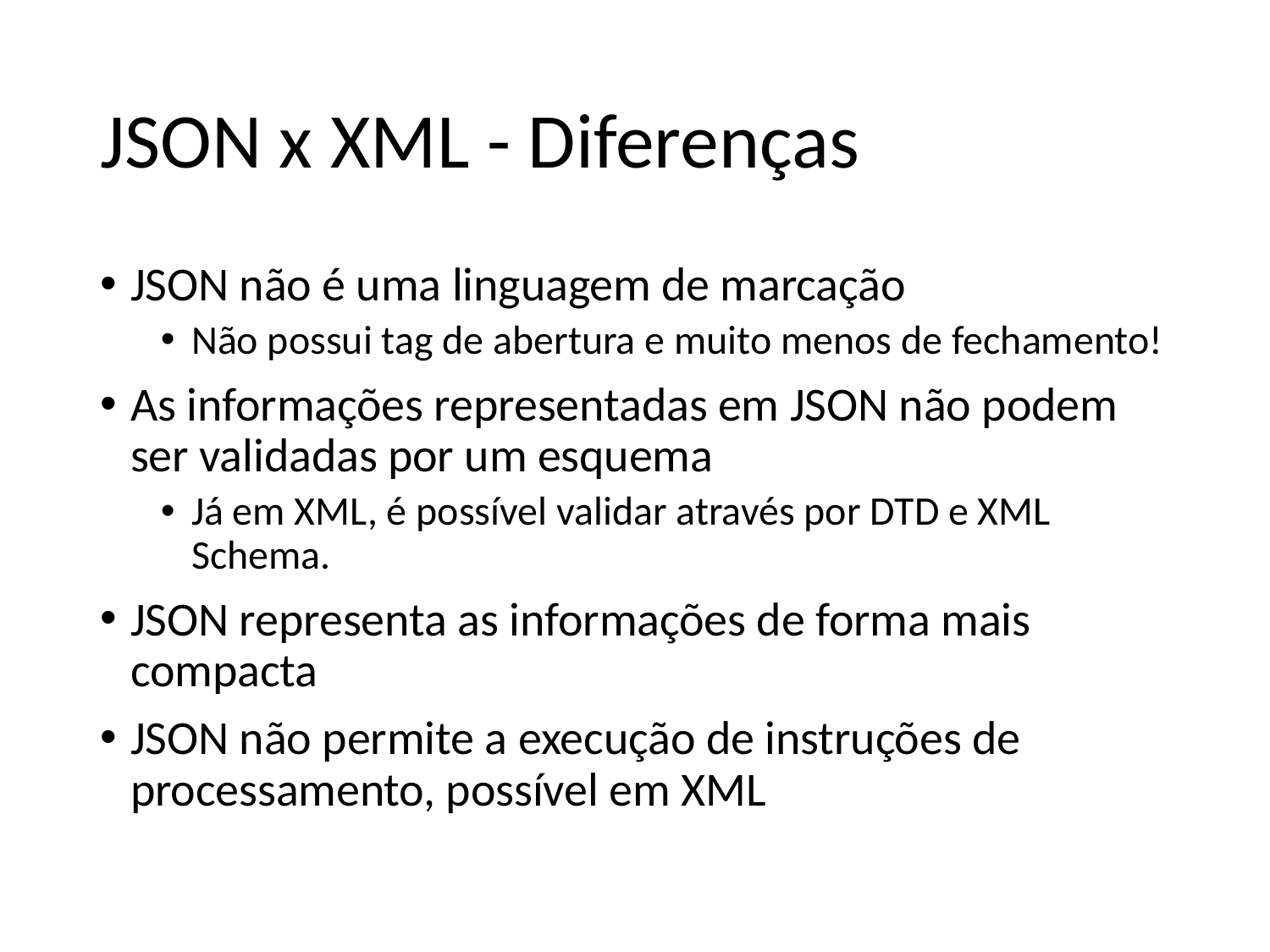

# JSON x XML - Diferenças
JSON não é uma linguagem de marcação
Não possui tag de abertura e muito menos de fechamento!
As informações representadas em JSON não podem ser validadas por um esquema
Já em XML, é possível validar através por DTD e XML Schema.
JSON representa as informações de forma mais compacta
JSON não permite a execução de instruções de processamento, possível em XML